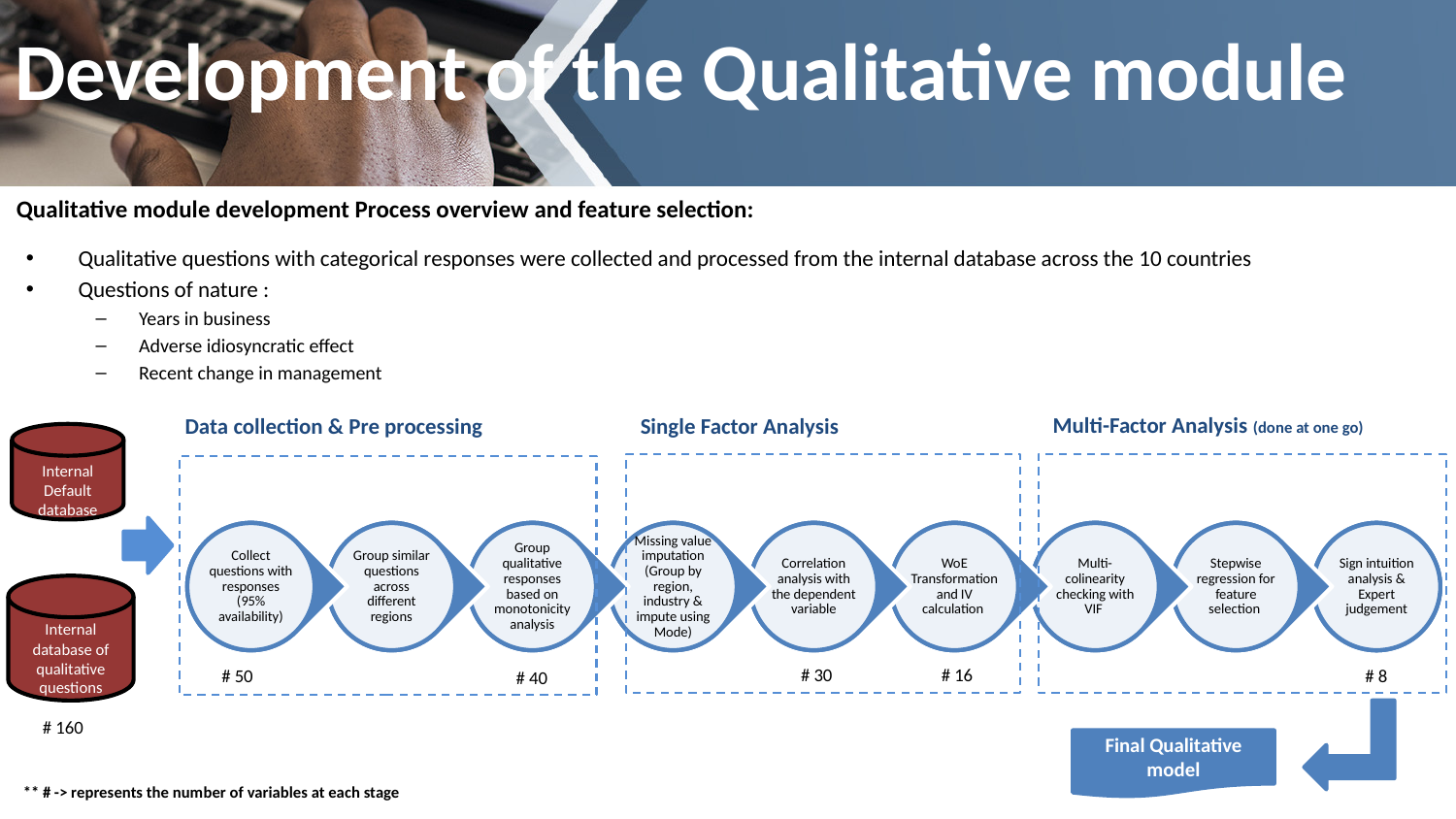

Development of the Qualitative module
Qualitative module development Process overview and feature selection:
Qualitative questions with categorical responses were collected and processed from the internal database across the 10 countries
Questions of nature :
Years in business
Adverse idiosyncratic effect
Recent change in management
Sign intuition analysis & Expert judgement
Stepwise regression for feature selection
Multi-colinearity checking with VIF
WoE Transformation and IV calculation
Correlation analysis with the dependent variable
Missing value imputation (Group by region, industry & impute using Mode)
Group qualitative responses based on monotonicity analysis
Group similar questions across different regions
Collect questions with responses (95% availability)
Multi-Factor Analysis (done at one go)
Data collection & Pre processing
Single Factor Analysis

Internal Default database

Internal database of qualitative questions
# 30
# 16
# 50
# 8
# 40

# 160
Final Qualitative model
** # -> represents the number of variables at each stage